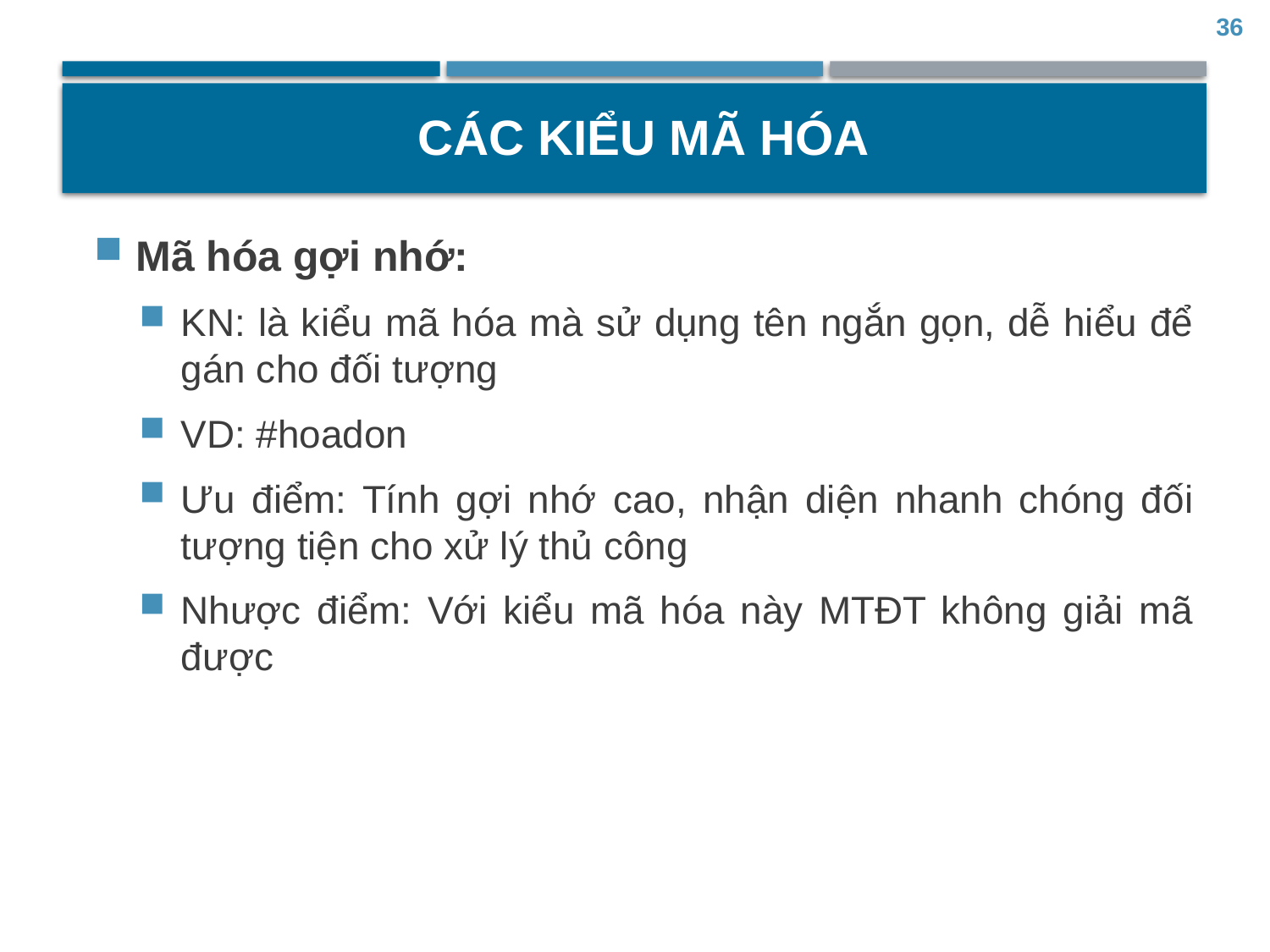

36
# Các kiểu mã hóa
Mã hóa gợi nhớ:
KN: là kiểu mã hóa mà sử dụng tên ngắn gọn, dễ hiểu để gán cho đối tượng
VD: #hoadon
Ưu điểm: Tính gợi nhớ cao, nhận diện nhanh chóng đối tượng tiện cho xử lý thủ công
Nhược điểm: Với kiểu mã hóa này MTĐT không giải mã được